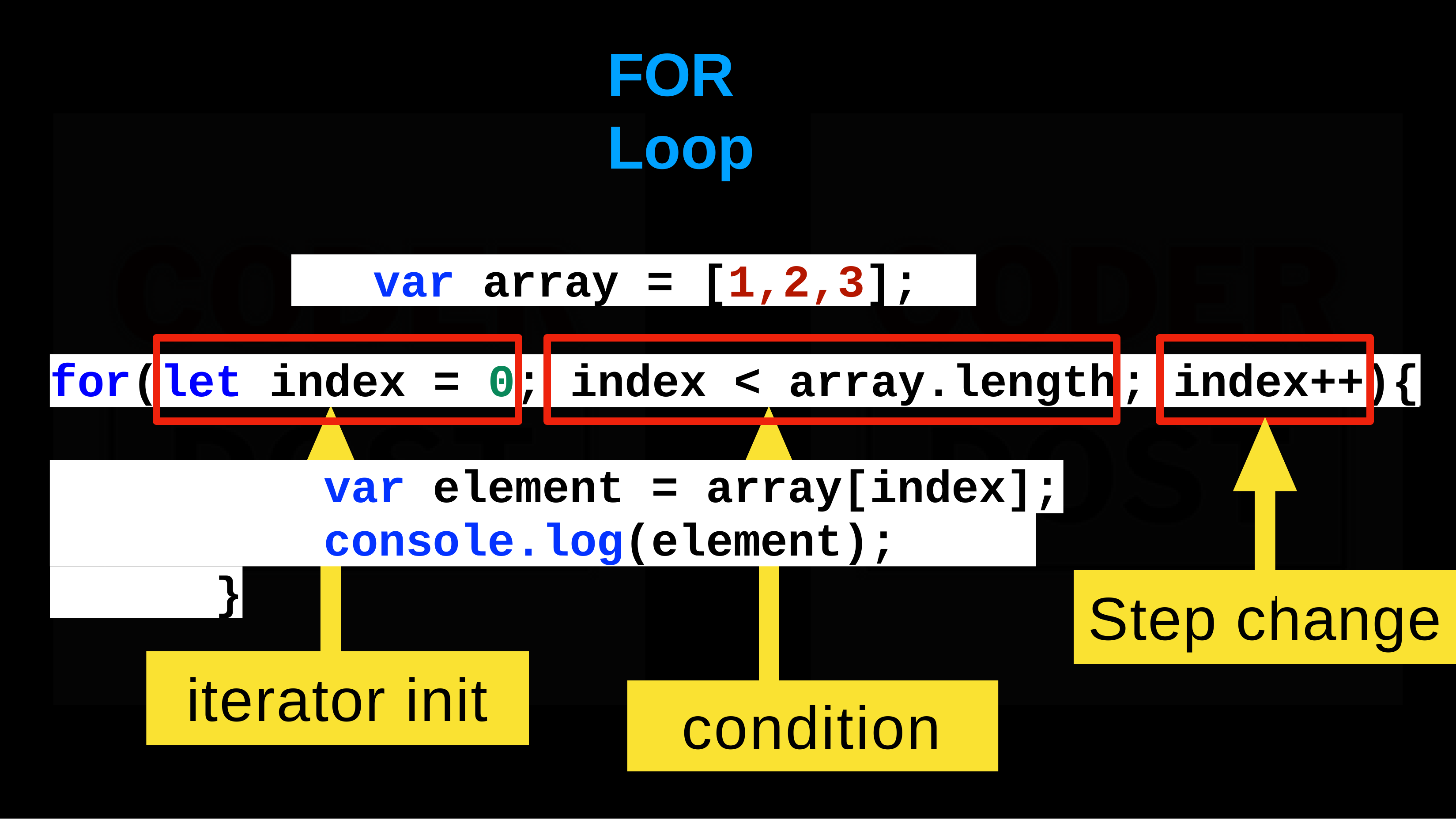

# FOR	Loop
var array = [1,2,3];

;

for(
let index = 0
index < array.length
;
index++)
{

var element = array[index];
console.log(element);
}
Step	change
iterator	init

condition